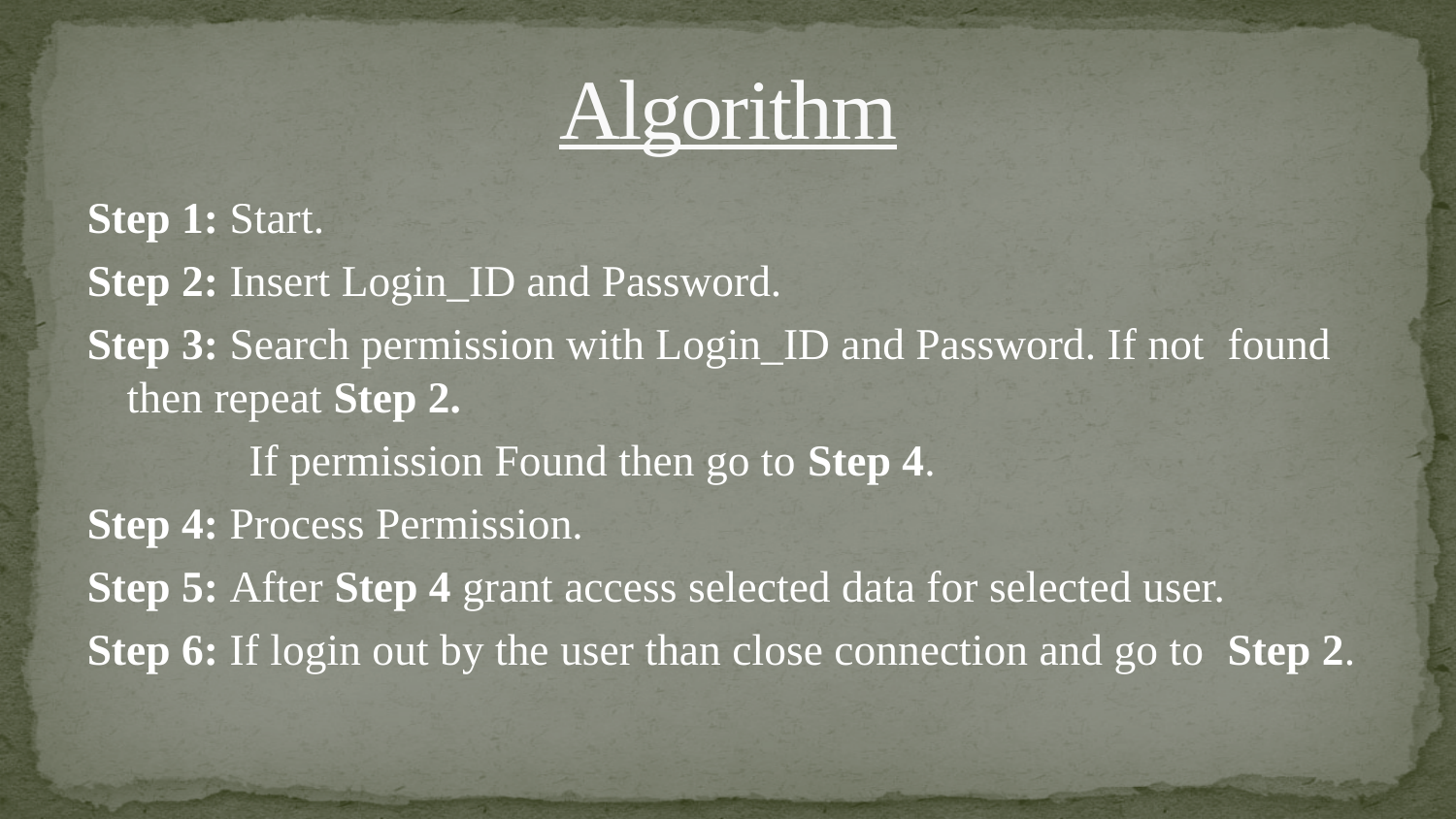

# Algorithm
Step 1: Start.
Step 2: Insert Login_ID and Password.
Step 3: Search permission with Login_ID and Password. If not 	found then repeat Step 2.
	 	If permission Found then go to Step 4.
Step 4: Process Permission.
Step 5: After Step 4 grant access selected data for selected user.
Step 6: If login out by the user than close connection and go to 	Step 2.